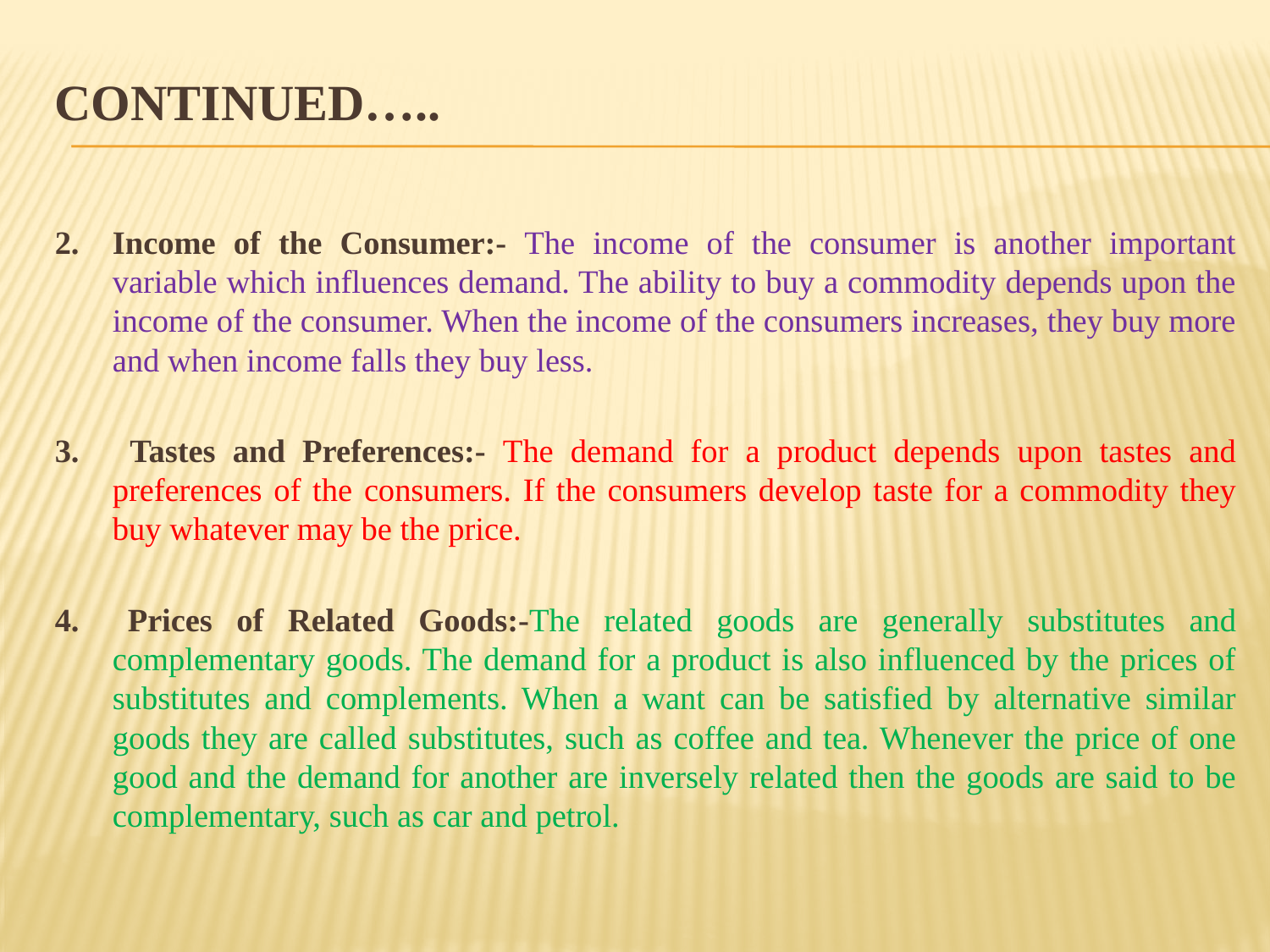

# Continued…..
Income of the Consumer:- The income of the consumer is another important variable which influences demand. The ability to buy a commodity depends upon the income of the consumer. When the income of the consumers increases, they buy more and when income falls they buy less.

3.   Tastes and Preferences:- The demand for a product depends upon tastes and preferences of the consumers. If the con­sumers develop taste for a commodity they buy whatever may be the price.

4.  Prices of Related Goods:-The related goods are generally substitutes and complementary goods. The demand for a product is also influenced by the prices of substitutes and complements. When a want can be satisfied by alternative similar goods they are called substitutes, such as coffee and tea. Whenever the price of one good and the demand for another are inversely related then the goods are said to be complementary, such as car and petrol.